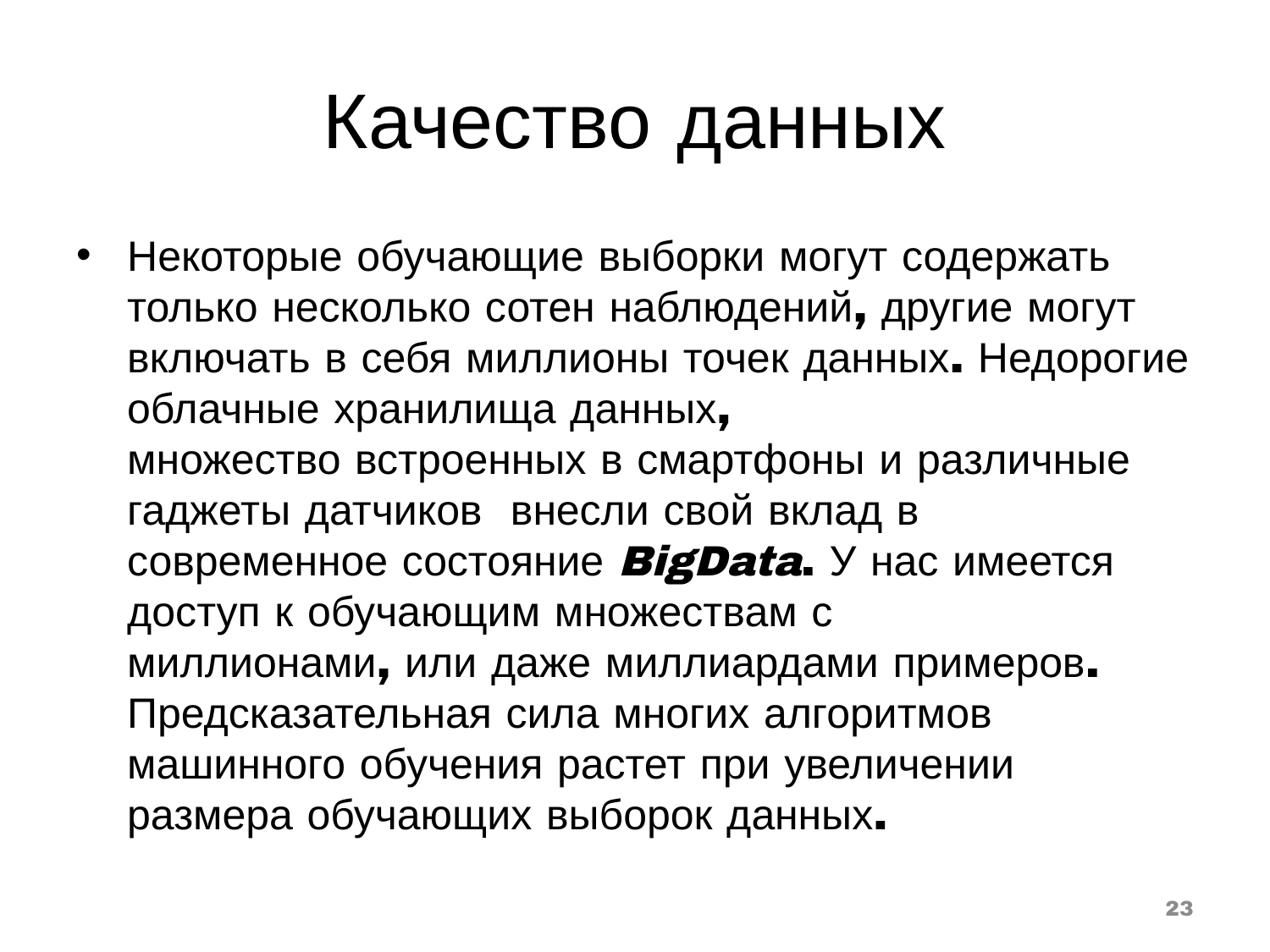

# Качество данных
Некоторые обучающие выборки могут содержать только несколько сотен наблюдений, другие могут включать в себя миллионы точек данных. Недорогие облачные хранилища данных, множество встроенных в смартфоны и различные гаджеты датчиков  внесли свой вклад в современное состояние BigData. У нас имеется доступ к обучающим множествам с миллионами, или даже миллиардами примеров. Предсказательная сила многих алгоритмов машинного обучения растет при увеличении размера обучающих выборок данных.
23